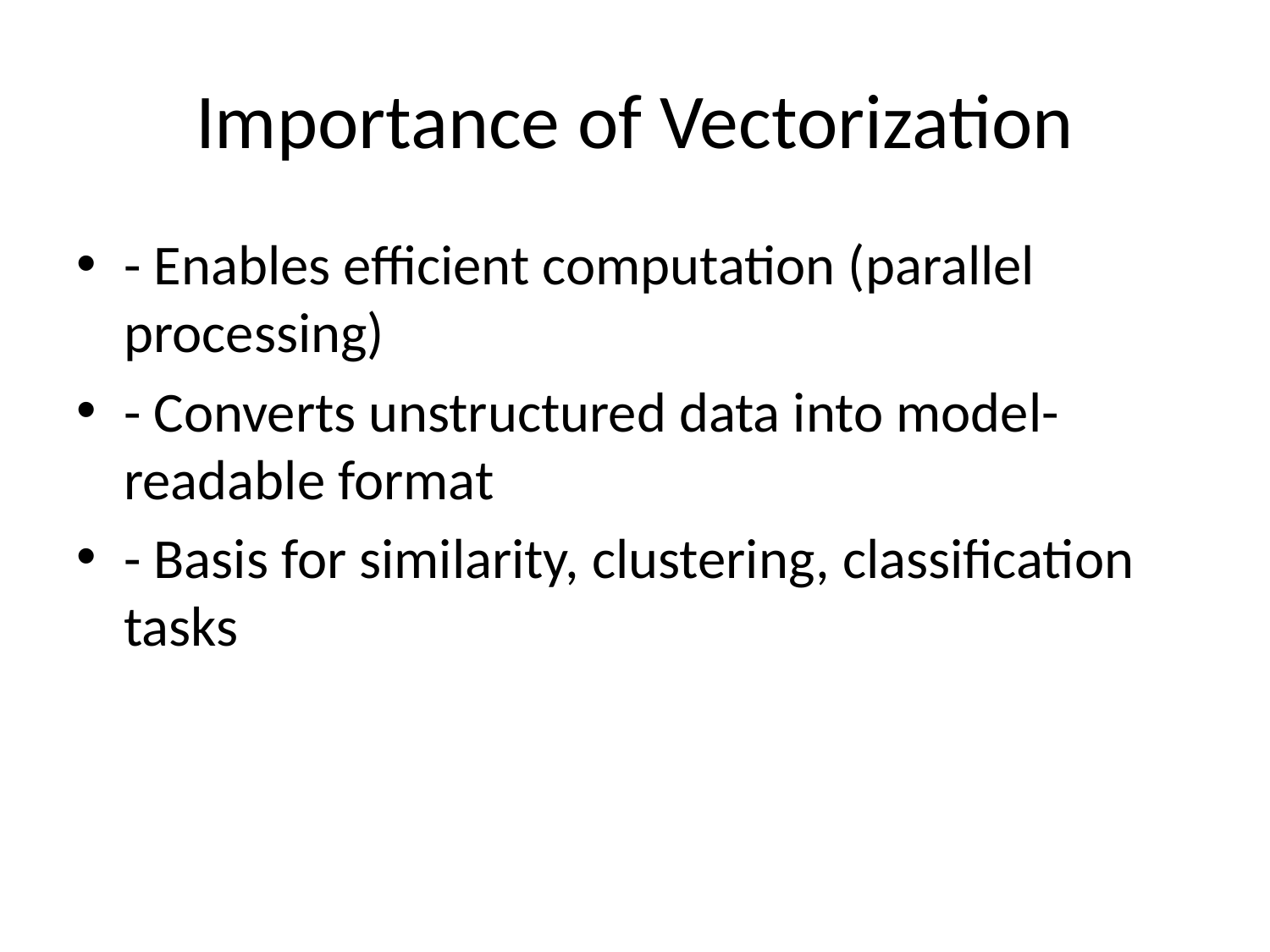

# Importance of Vectorization
- Enables efficient computation (parallel processing)
- Converts unstructured data into model-readable format
- Basis for similarity, clustering, classification tasks